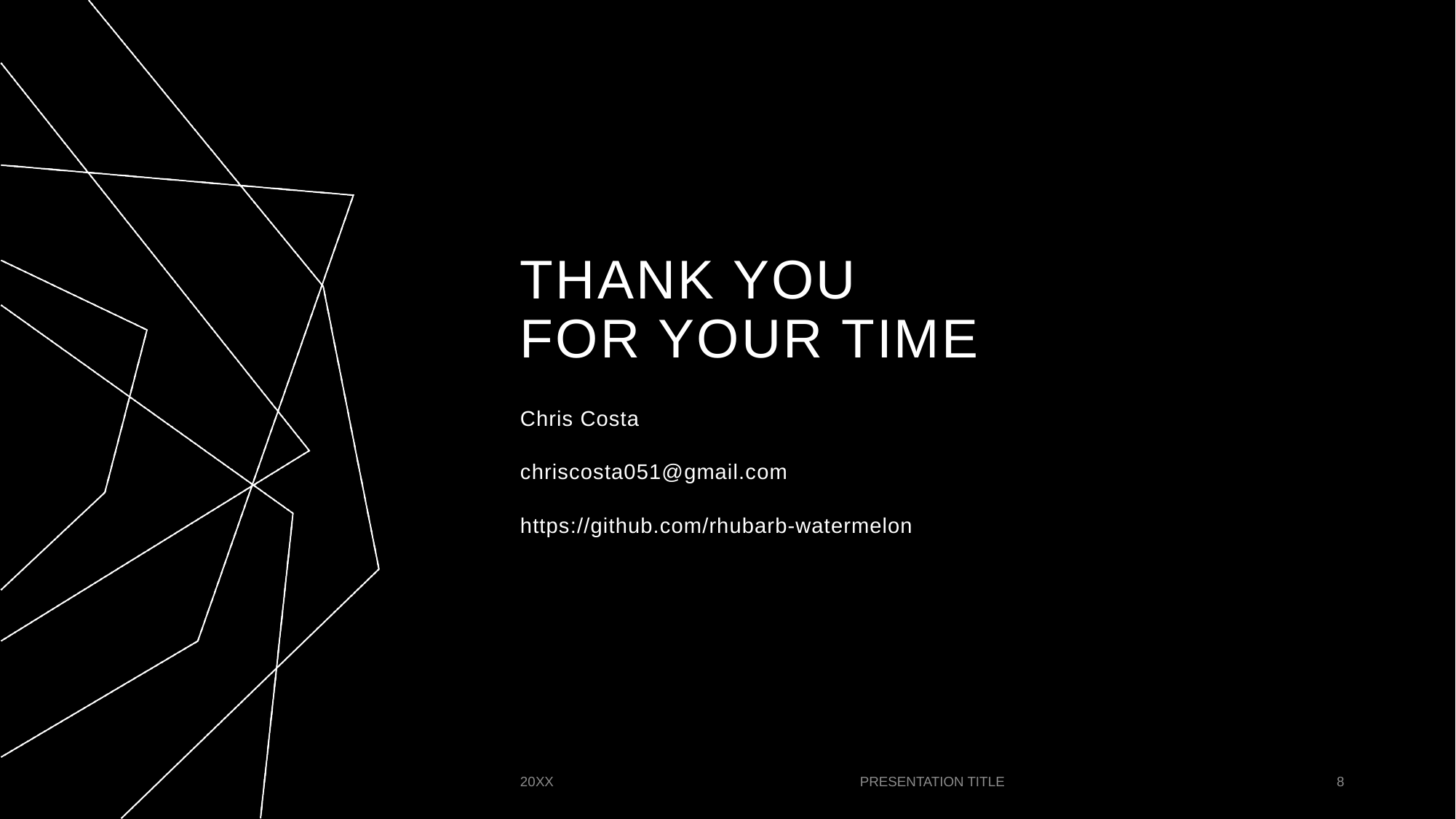

# THANK YOU For Your Time
Chris Costa
chriscosta051@gmail.com
https://github.com/rhubarb-watermelon
20XX
PRESENTATION TITLE
8